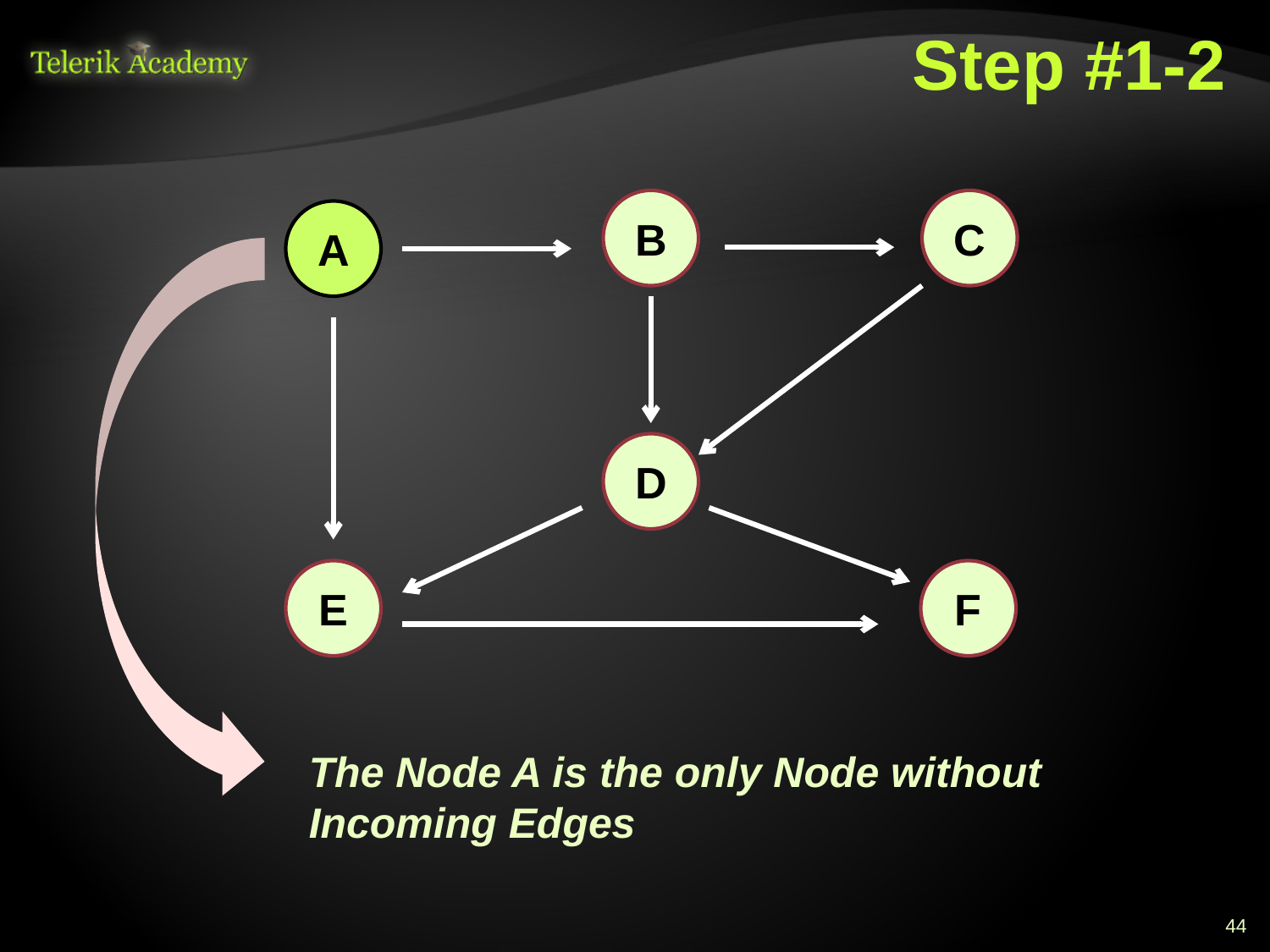

# Step #1-2
B
C
A

D
E
F
The Node A is the only Node without Incoming Edges
44